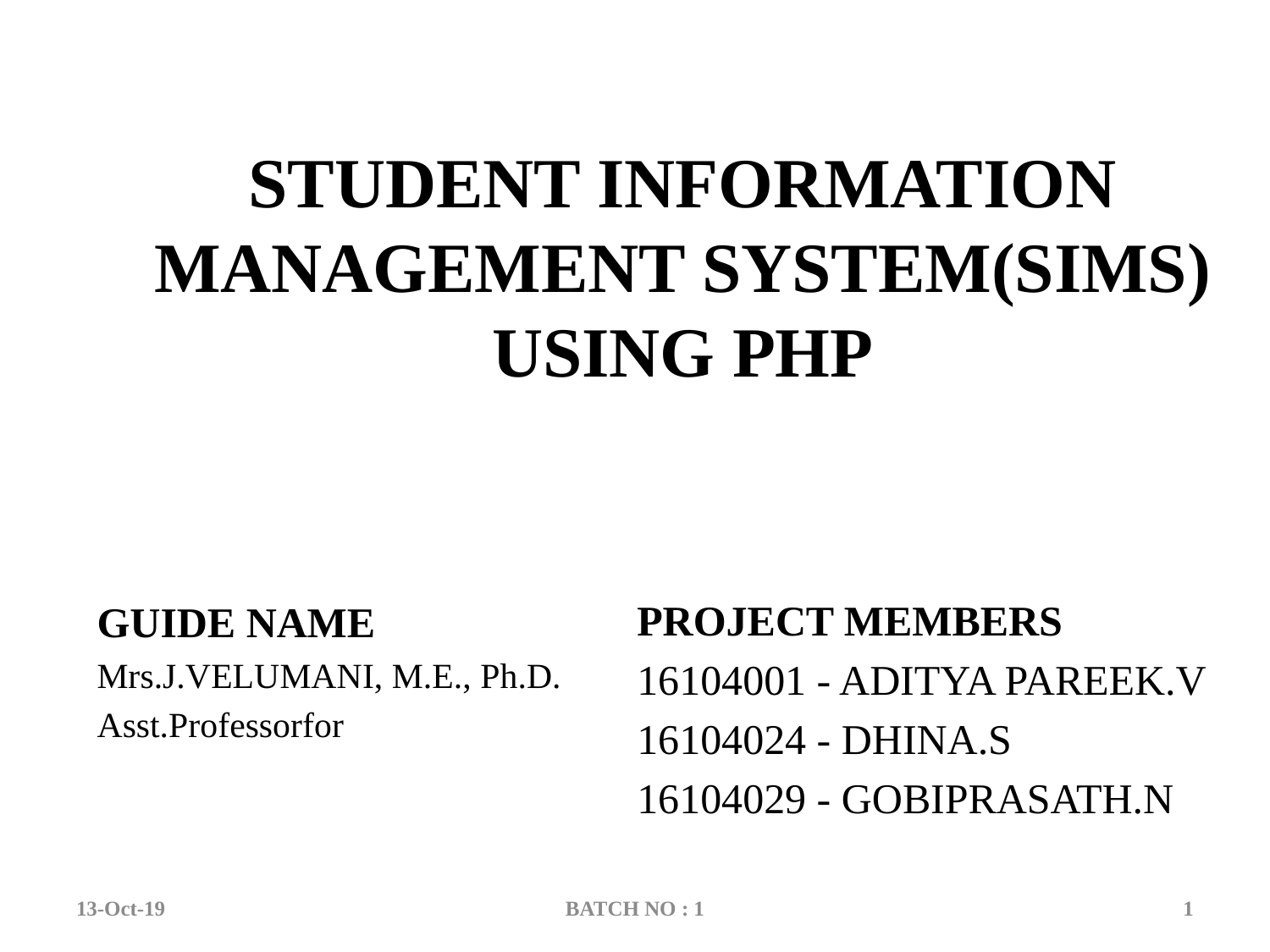

# STUDENT INFORMATION MANAGEMENT SYSTEM(SIMS) USING PHP
PROJECT MEMBERS
16104001 - ADITYA PAREEK.V
16104024 - DHINA.S
16104029 - GOBIPRASATH.N

GUIDE NAME
Mrs.J.VELUMANI, M.E., Ph.D.
Asst.Professorfor
13-Oct-19
BATCH NO : 1
1